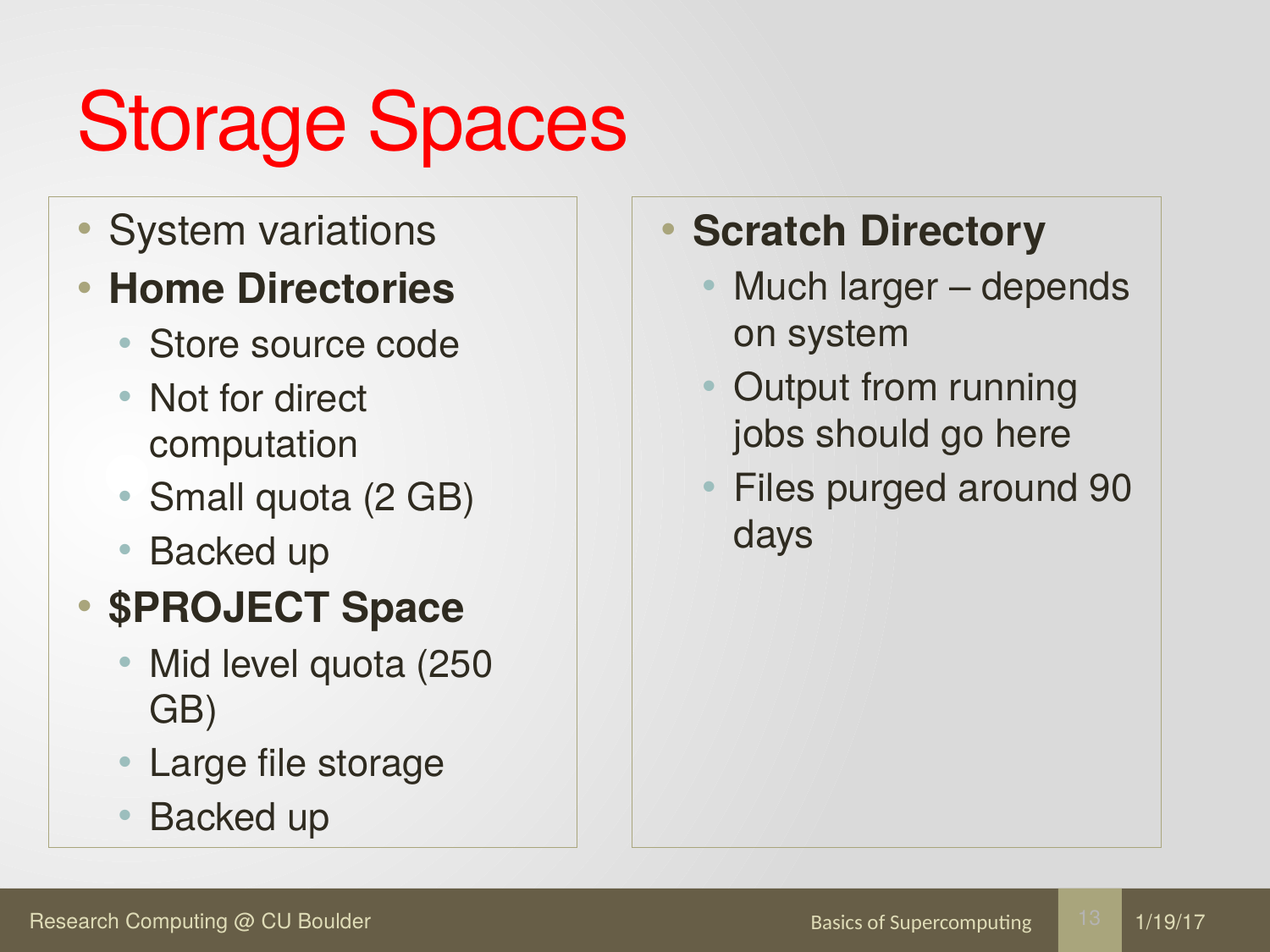

# Storage Spaces
System variations
Home Directories
Store source code
Not for direct computation
Small quota (2 GB)
Backed up
$PROJECT Space
Mid level quota (250 GB)
Large file storage
Backed up

Scratch Directory
Much larger – depends on system
Output from running jobs should go here
Files purged around 90 days

Basics of Supercomputing
1/19/17
13